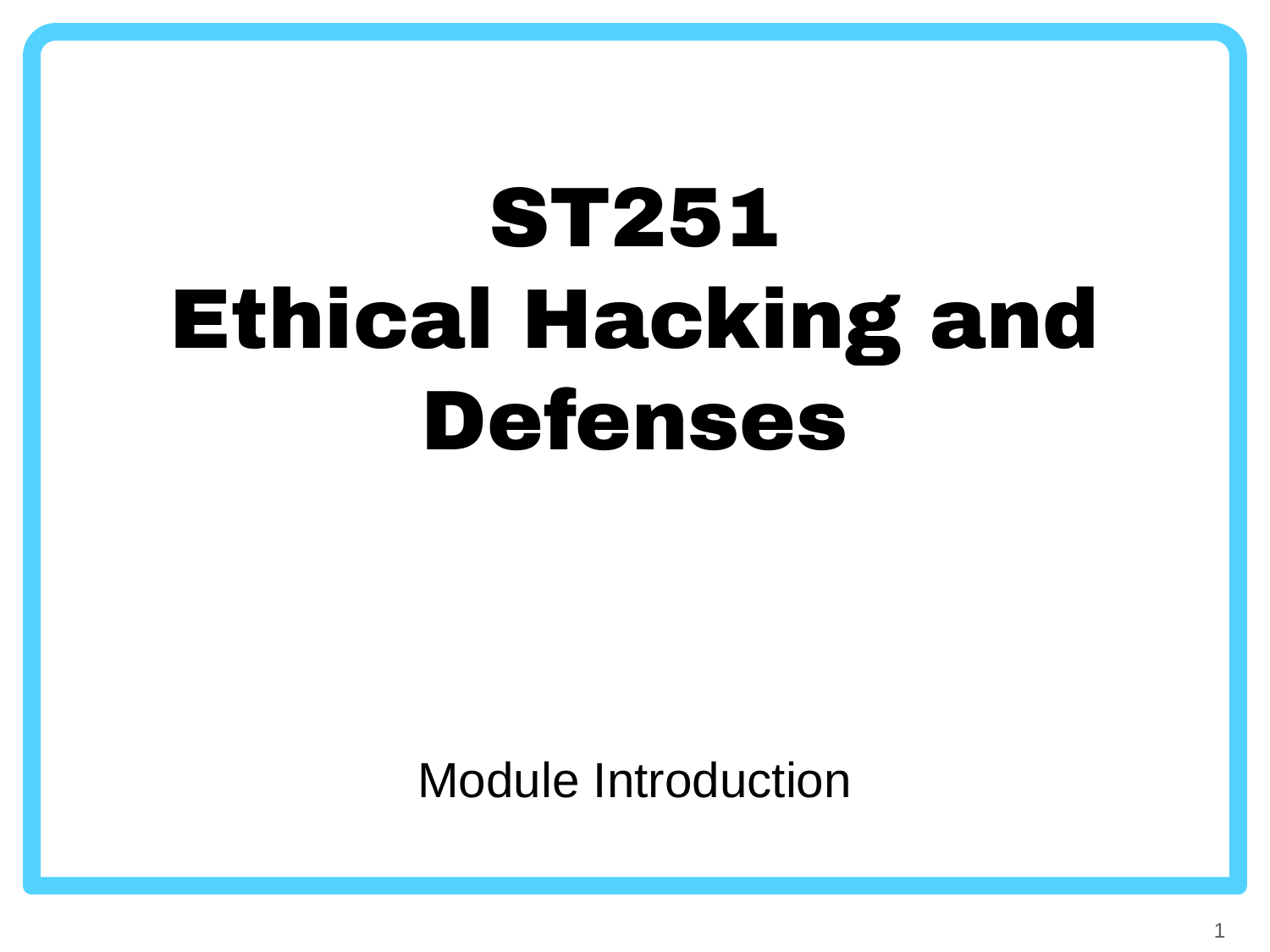

# ST251 Ethical Hacking and Defenses
Module Introduction
1